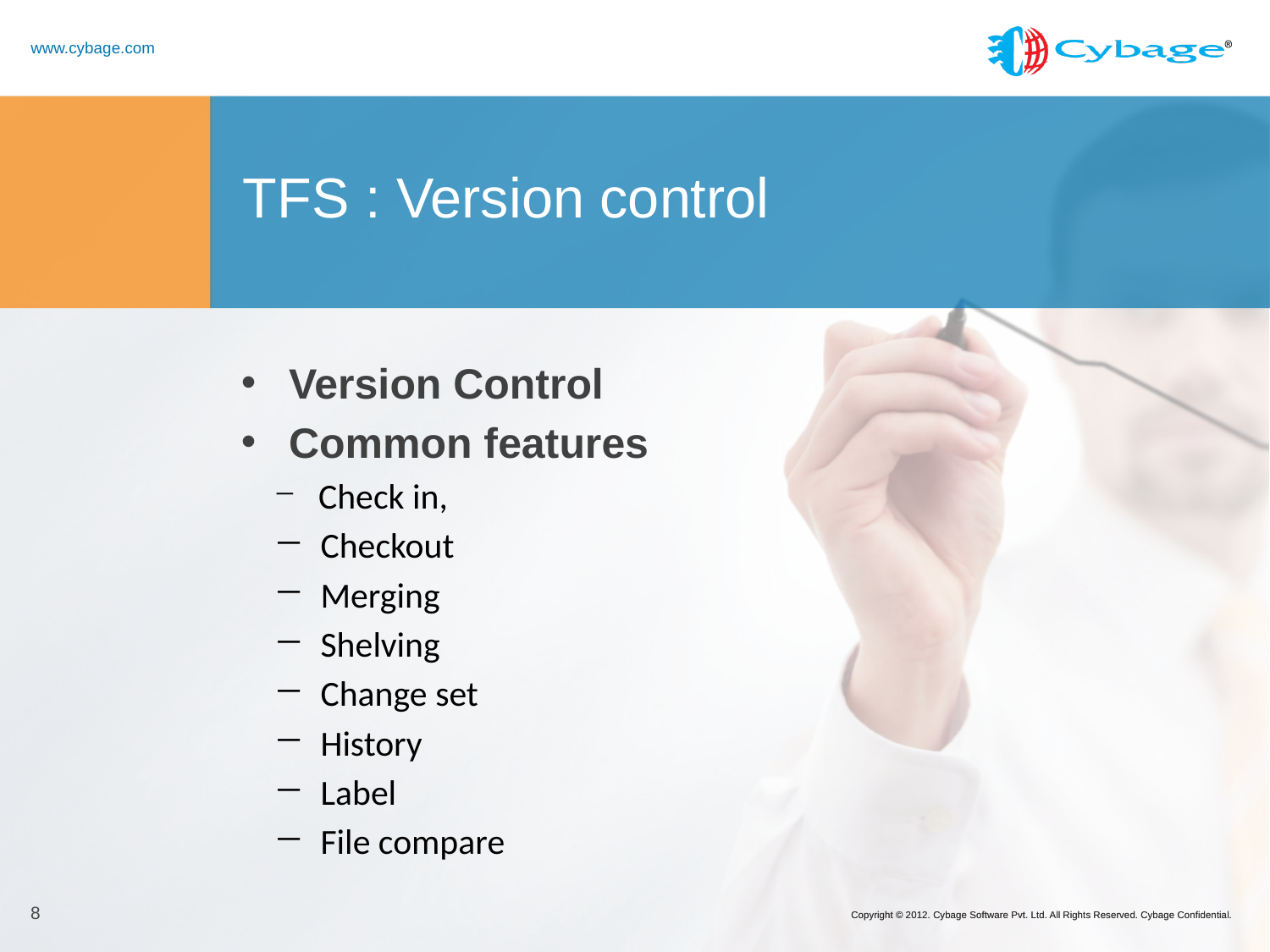

# TFS : Version control
Version Control
Common features
 Check in,
Checkout
Merging
Shelving
Change set
History
Label
File compare
8